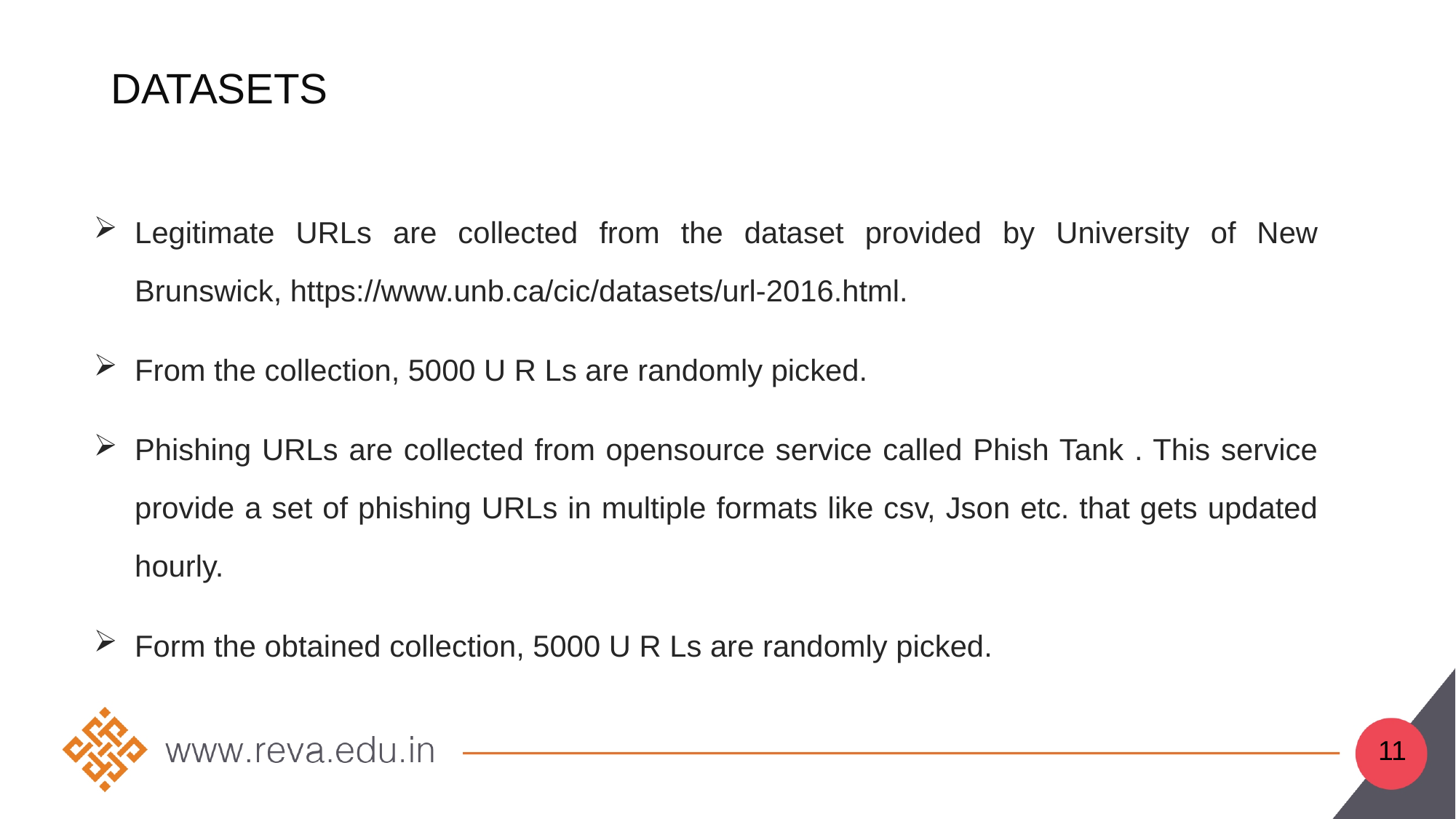

# DATASETS
Legitimate URLs are collected from the dataset provided by University of New Brunswick, https://www.unb.ca/cic/datasets/url-2016.html.
From the collection, 5000 U R Ls are randomly picked.
Phishing URLs are collected from opensource service called Phish Tank . This service provide a set of phishing URLs in multiple formats like csv, Json etc. that gets updated hourly.
Form the obtained collection, 5000 U R Ls are randomly picked.
11